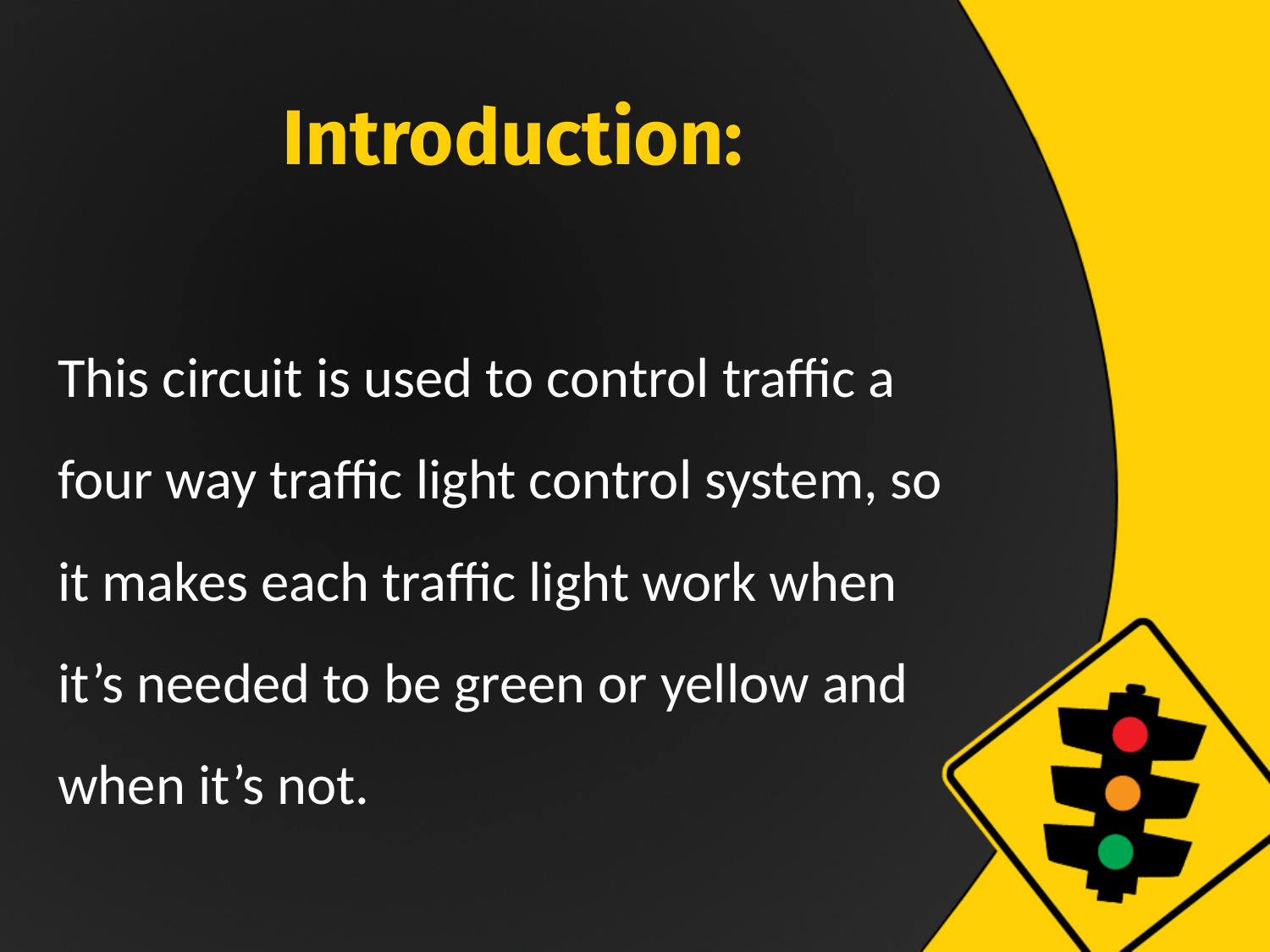

# Introduction:
This circuit is used to control traffic a four way traffic light control system, so it makes each traffic light work when it’s needed to be green or yellow and when it’s not.